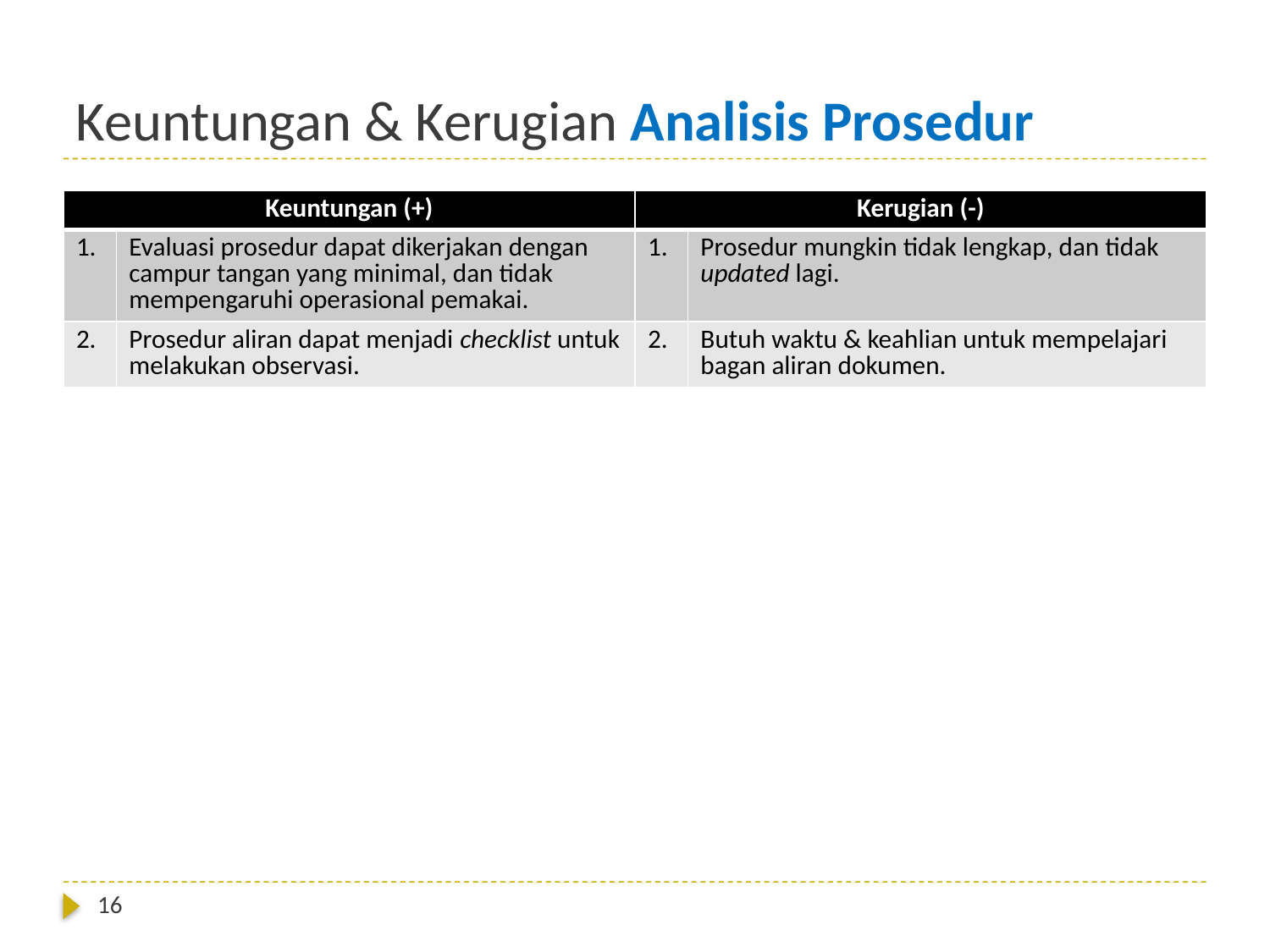

# Keuntungan & Kerugian Analisis Prosedur
| Keuntungan (+) |  | Kerugian (-) |  |
| --- | --- | --- | --- |
| 1. | Evaluasi prosedur dapat dikerjakan dengan campur tangan yang minimal, dan tidak mempengaruhi operasional pemakai. | 1. | Prosedur mungkin tidak lengkap, dan tidak updated lagi. |
| 2. | Prosedur aliran dapat menjadi checklist untuk melakukan observasi. | 2. | Butuh waktu & keahlian untuk mempelajari bagan aliran dokumen. |
16